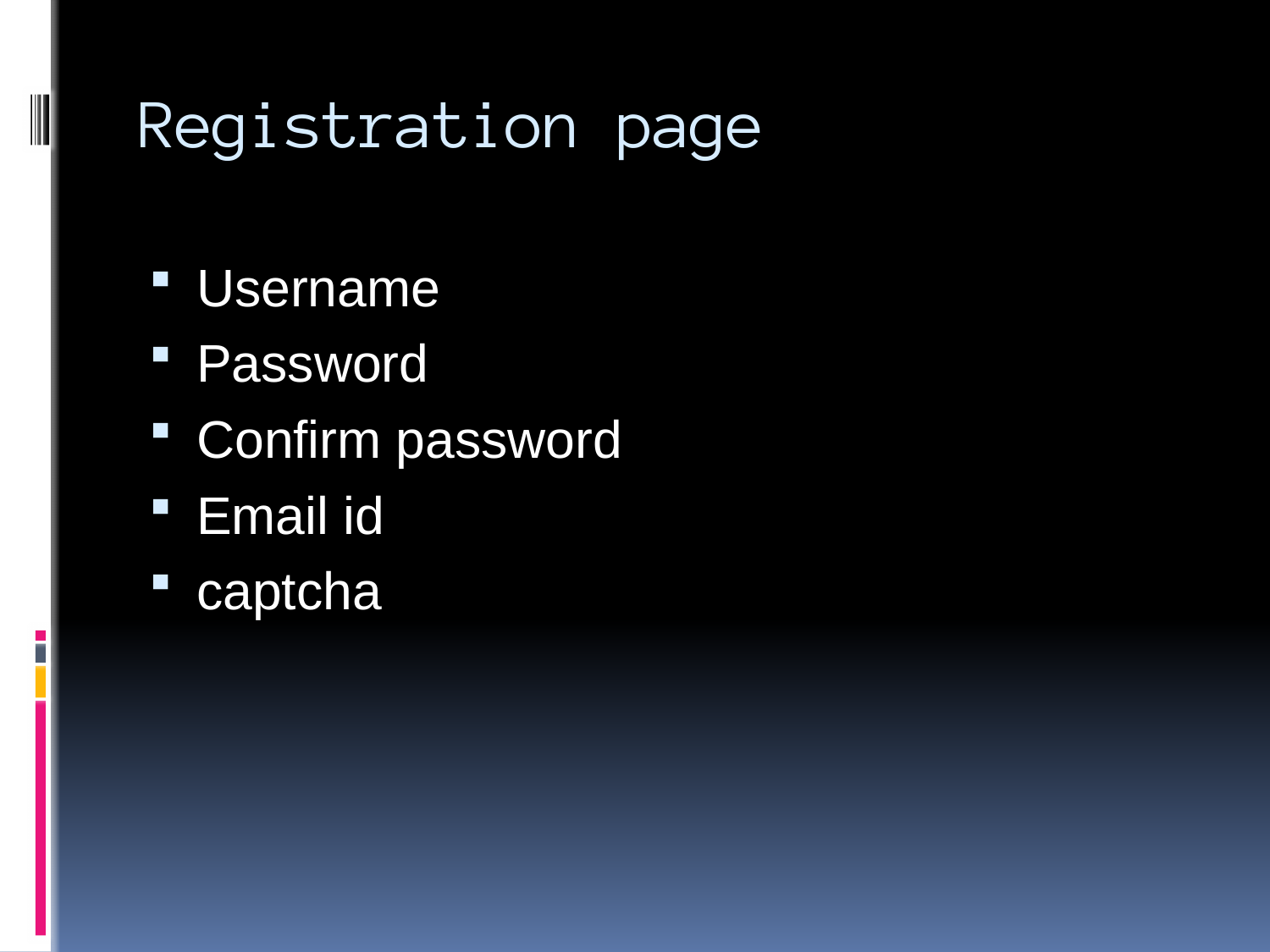

# Registration page
Username
Password
Confirm password
Email id
captcha